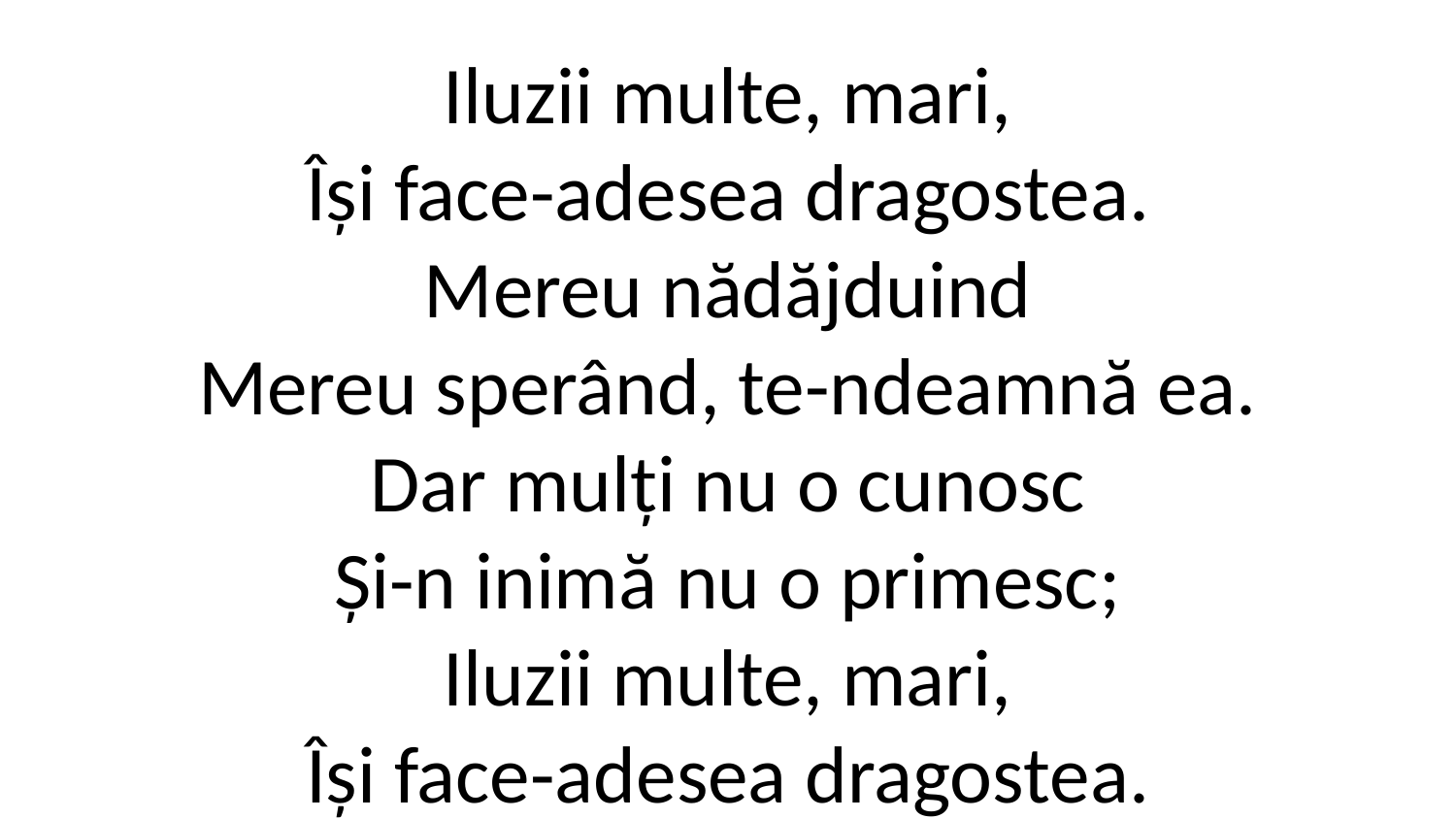

Iluzii multe, mari,
Își face-adesea dragostea.
Mereu nădăjduind
Mereu sperând, te-ndeamnă ea.
Dar mulți nu o cunosc
Și-n inimă nu o primesc;
Iluzii multe, mari,
Își face-adesea dragostea.